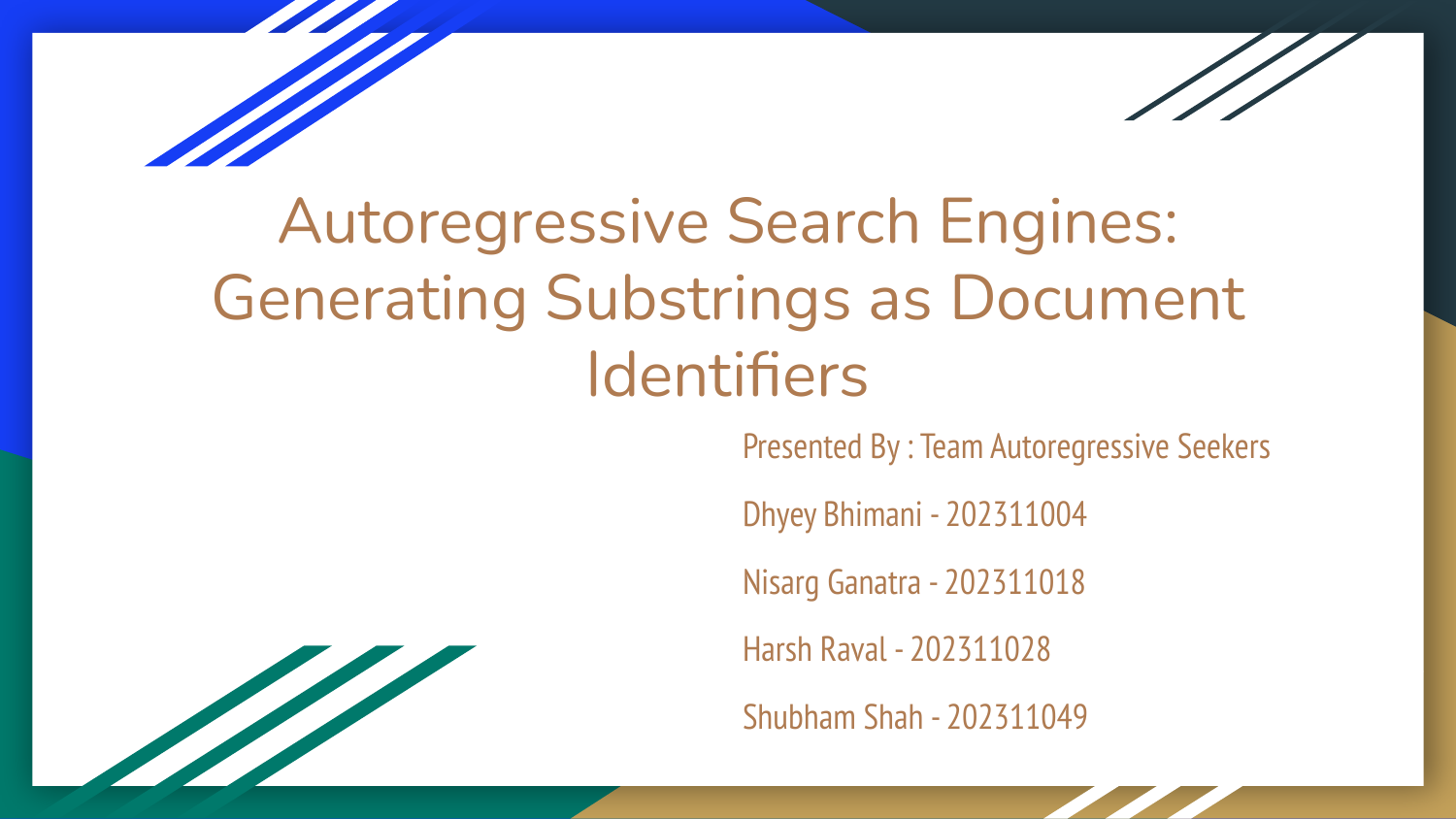

# Autoregressive Search Engines: Generating Substrings as Document Identifiers
Presented By : Team Autoregressive Seekers

Dhyey Bhimani - 202311004

Nisarg Ganatra - 202311018

Harsh Raval - 202311028

Shubham Shah - 202311049